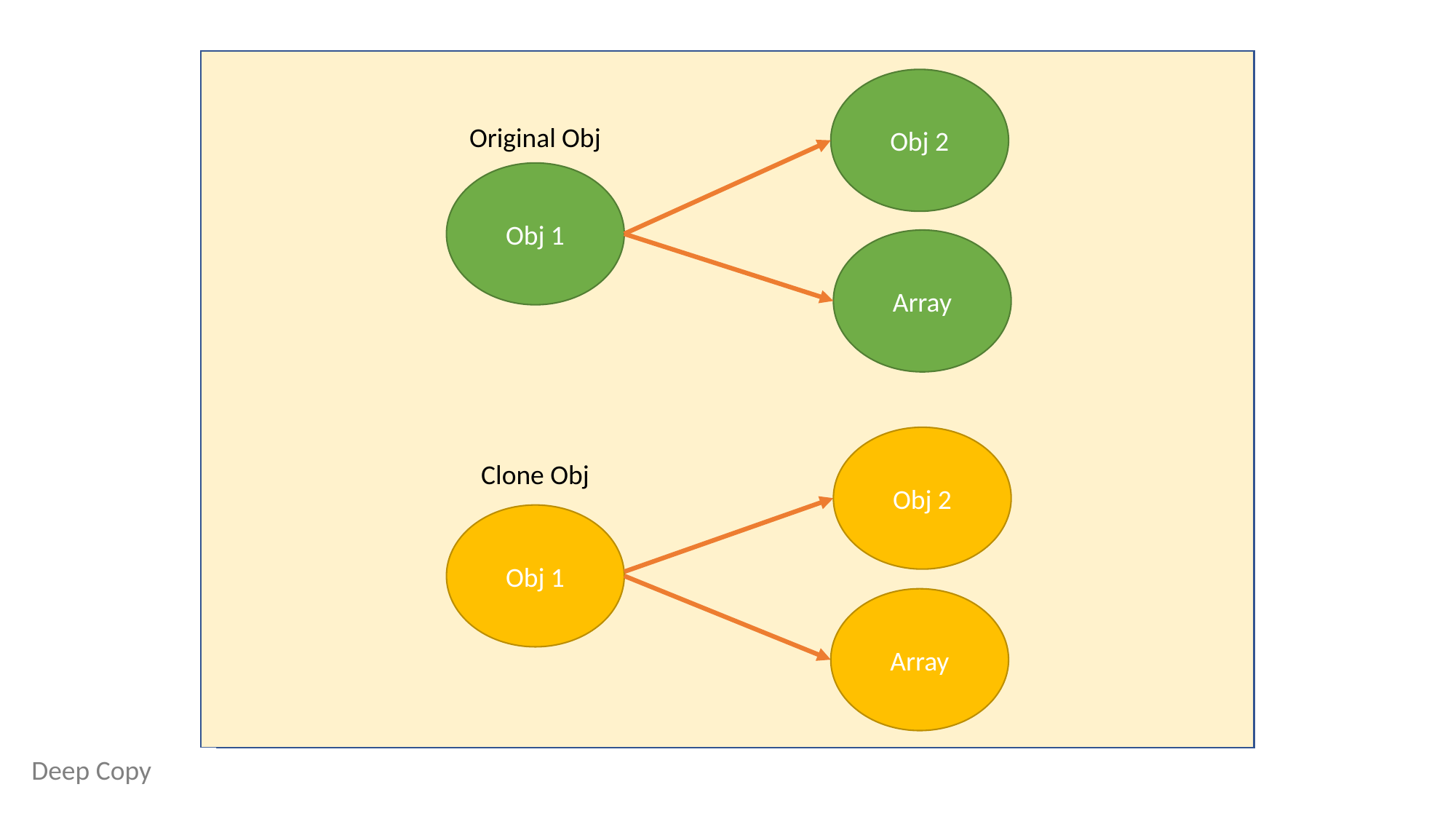

Obj 2
Original Obj
Obj 1
Array
Obj 2
Clone Obj
Obj 1
Array
Deep Copy